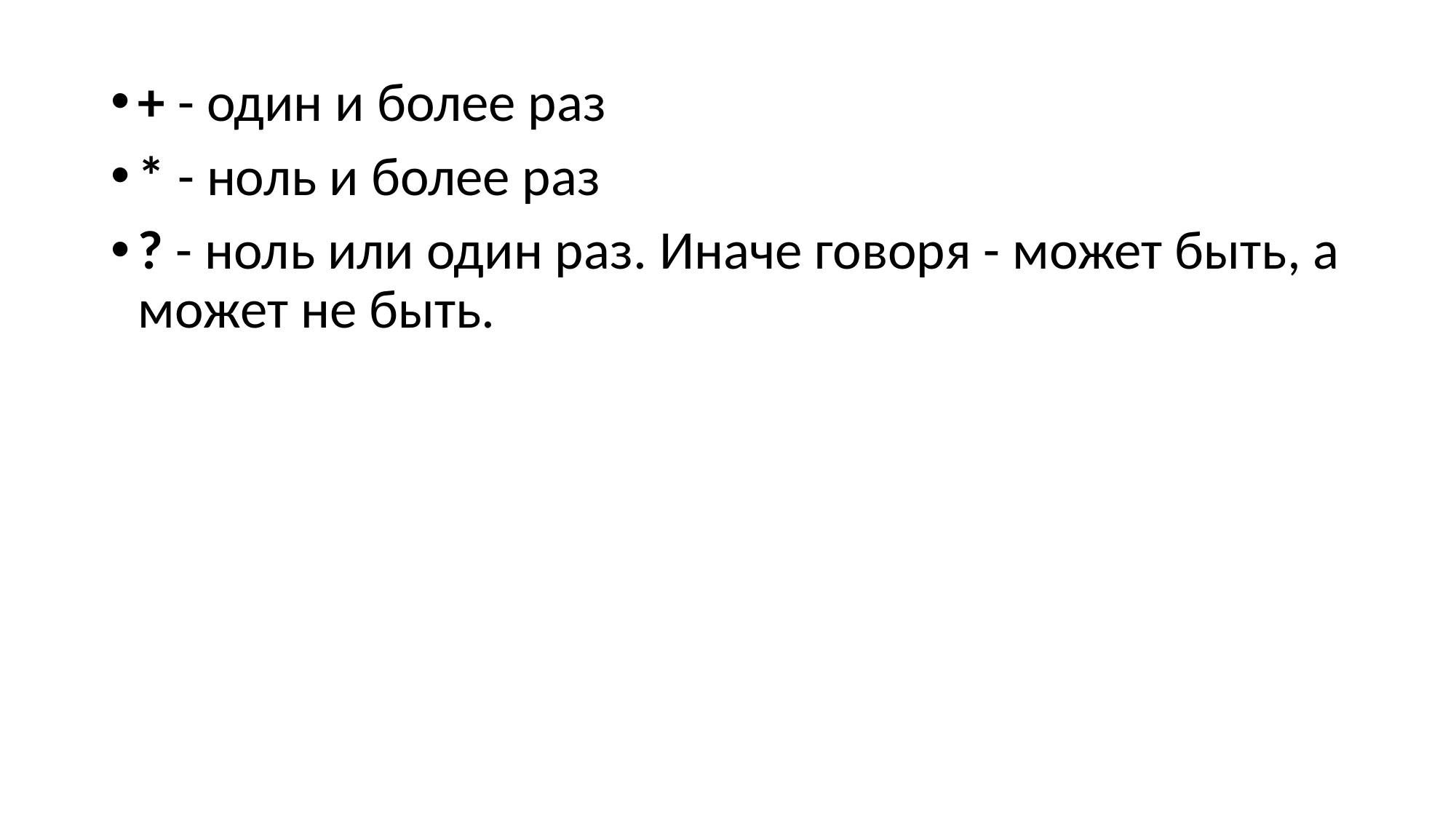

#
+ - один и более раз
* - ноль и более раз
? - ноль или один раз. Иначе говоря - может быть, а может не быть.